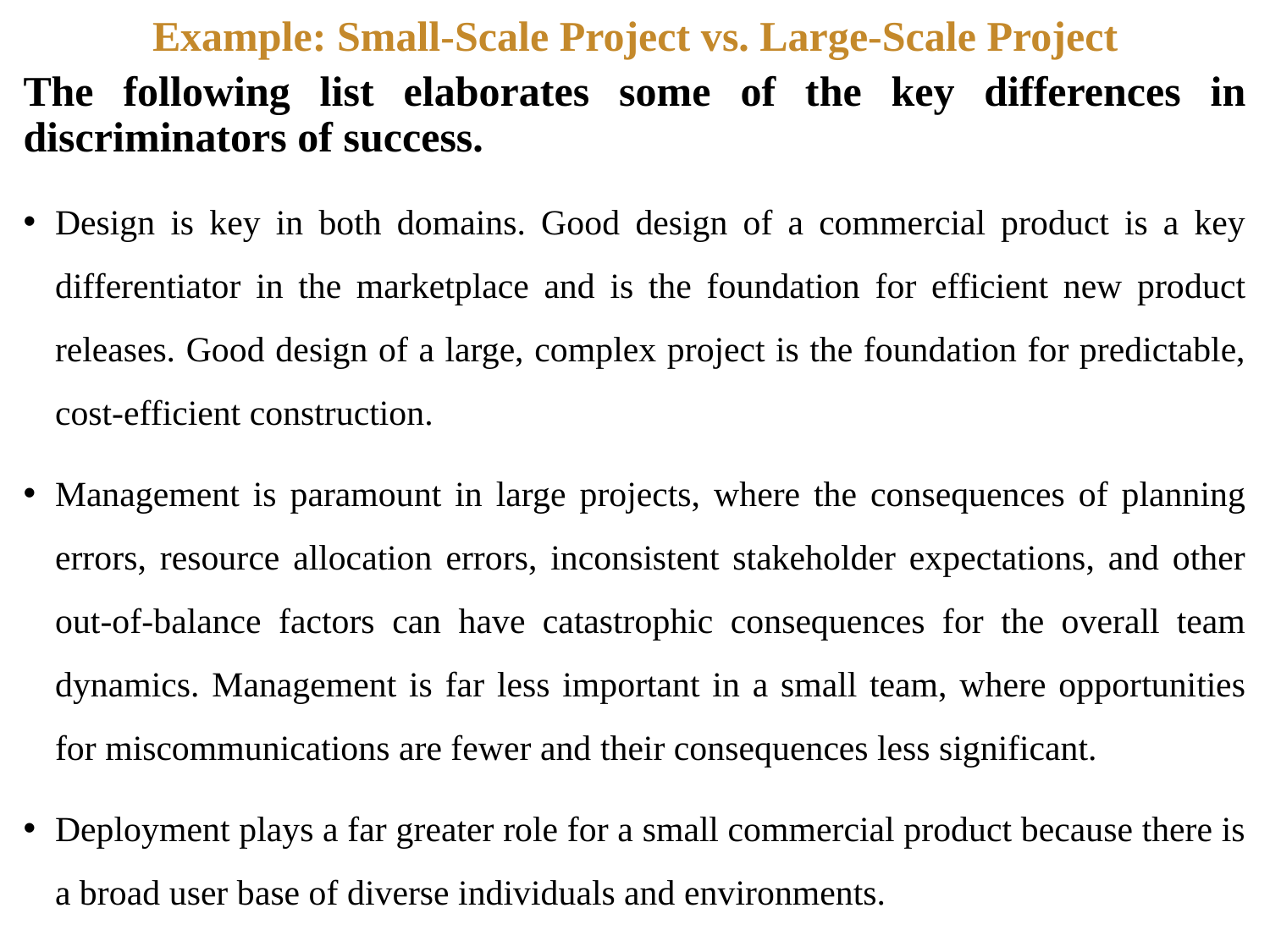

# Example: Small-Scale Project vs. Large-Scale Project
The following list elaborates some of the key differences in discriminators of success.
Design is key in both domains. Good design of a commercial product is a key differentiator in the marketplace and is the foundation for efficient new product releases. Good design of a large, complex project is the foundation for predictable, cost-efficient construction.
Management is paramount in large projects, where the consequences of planning errors, resource allocation errors, inconsistent stakeholder expectations, and other out-of-balance factors can have catastrophic consequences for the overall team dynamics. Management is far less important in a small team, where opportunities for miscommunications are fewer and their consequences less significant.
Deployment plays a far greater role for a small commercial product because there is a broad user base of diverse individuals and environments.